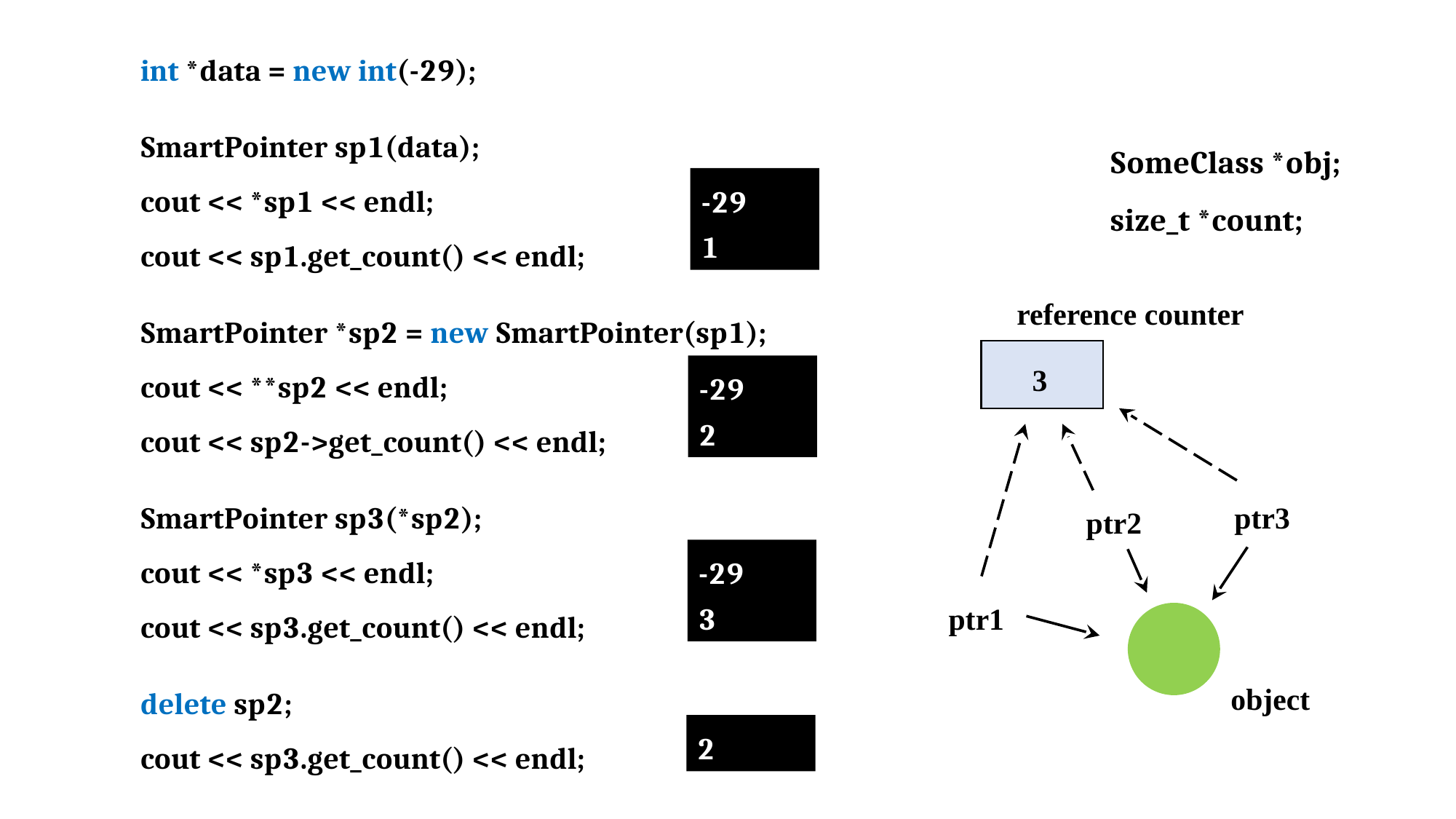

int *data = new int(-29);

SmartPointer sp1(data);
cout << *sp1 << endl;
cout << sp1.get_count() << endl;

SmartPointer *sp2 = new SmartPointer(sp1);
cout << **sp2 << endl;
cout << sp2->get_count() << endl;

SmartPointer sp3(*sp2);
cout << *sp3 << endl;
cout << sp3.get_count() << endl;

delete sp2;
cout << sp3.get_count() << endl;
SomeClass *obj;
size_t *count;
-29
1
reference counter
3

ptr3
ptr2
ptr1

object
-29
2
-29
3
2